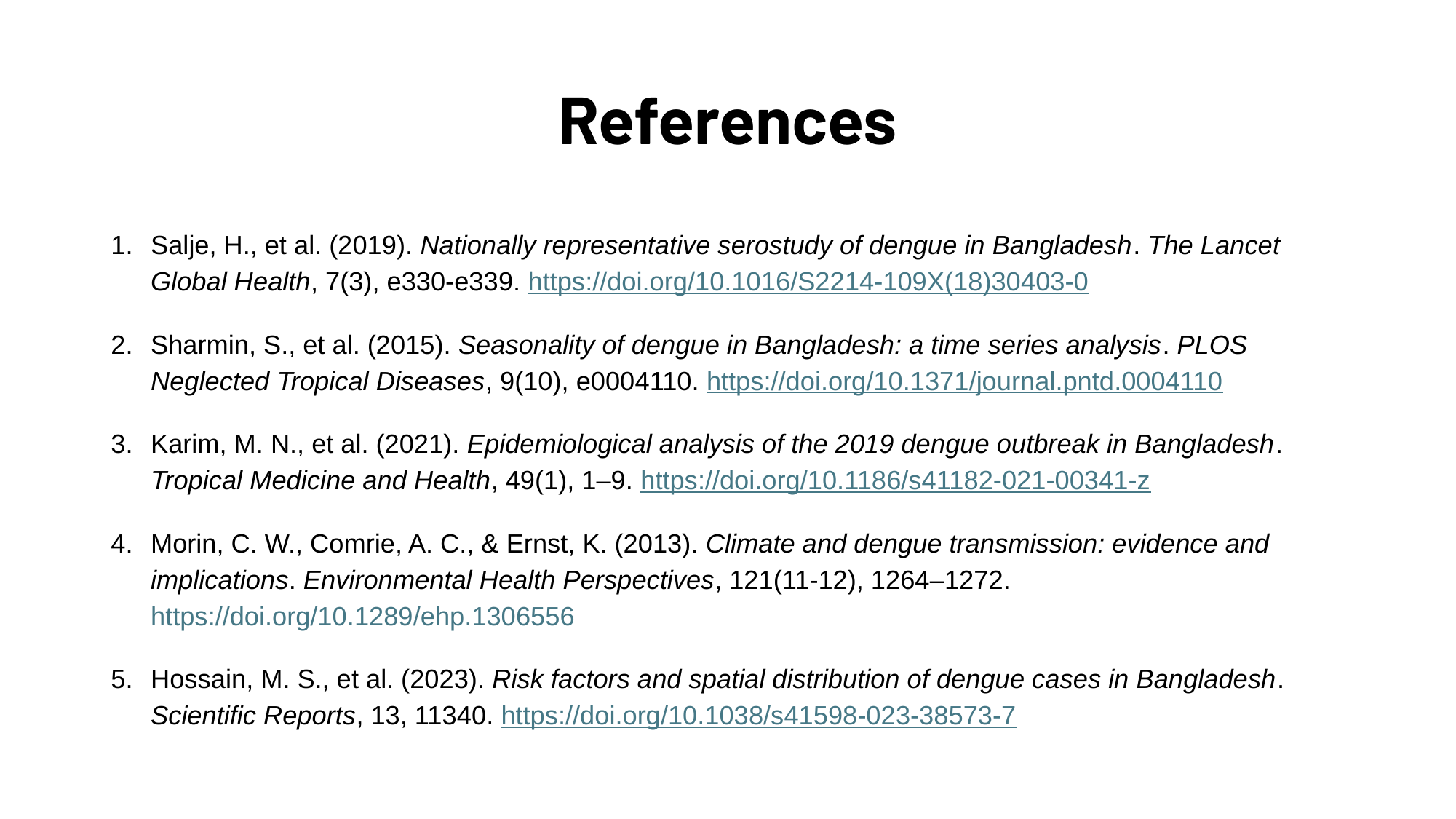

# References
Salje, H., et al. (2019). Nationally representative serostudy of dengue in Bangladesh. The Lancet Global Health, 7(3), e330-e339. https://doi.org/10.1016/S2214-109X(18)30403-0
Sharmin, S., et al. (2015). Seasonality of dengue in Bangladesh: a time series analysis. PLOS Neglected Tropical Diseases, 9(10), e0004110. https://doi.org/10.1371/journal.pntd.0004110
Karim, M. N., et al. (2021). Epidemiological analysis of the 2019 dengue outbreak in Bangladesh. Tropical Medicine and Health, 49(1), 1–9. https://doi.org/10.1186/s41182-021-00341-z
Morin, C. W., Comrie, A. C., & Ernst, K. (2013). Climate and dengue transmission: evidence and implications. Environmental Health Perspectives, 121(11-12), 1264–1272. https://doi.org/10.1289/ehp.1306556
Hossain, M. S., et al. (2023). Risk factors and spatial distribution of dengue cases in Bangladesh. Scientific Reports, 13, 11340. https://doi.org/10.1038/s41598-023-38573-7